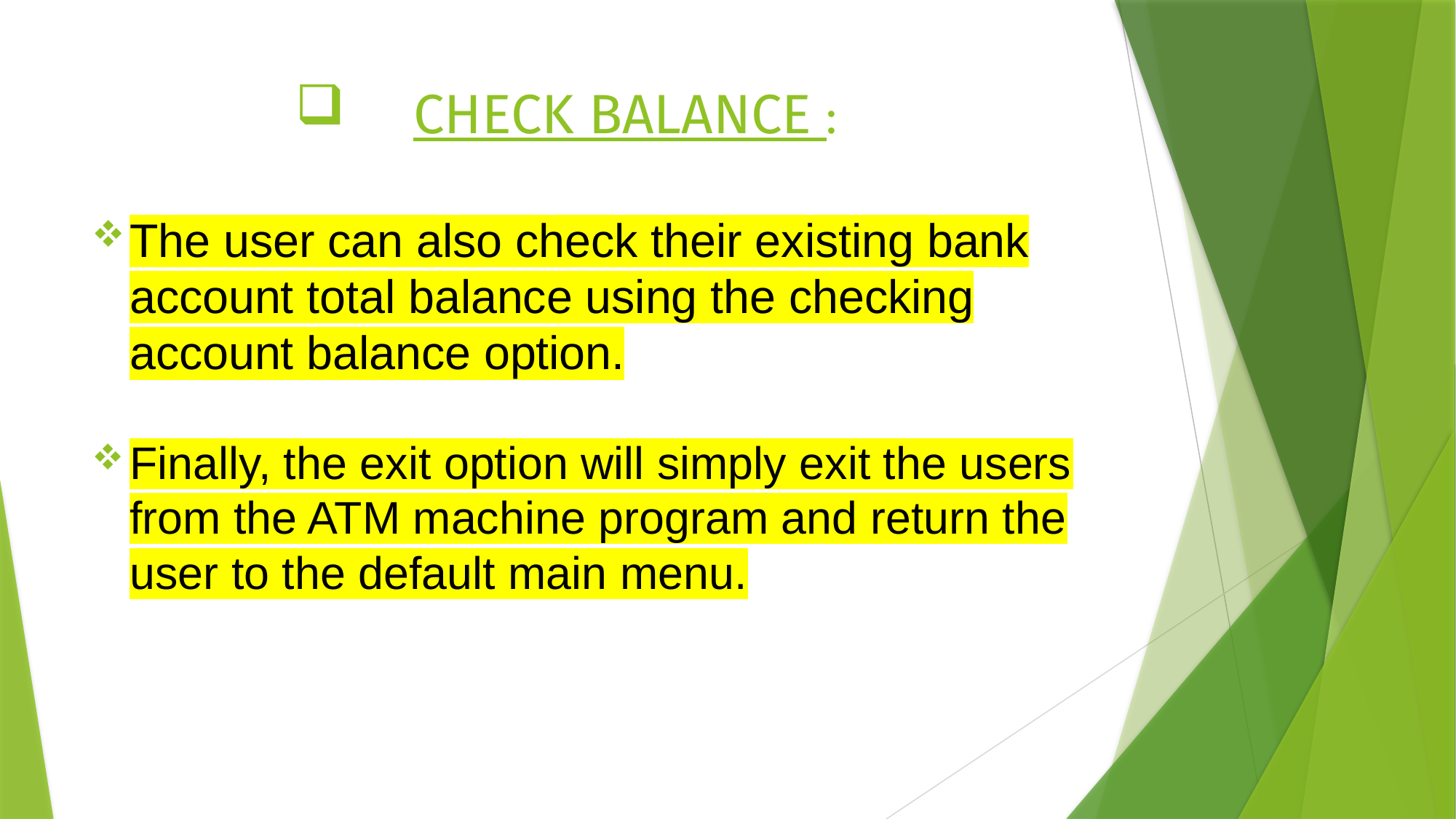

# CHECK BALANCE :
The user can also check their existing bank account total balance using the checking account balance option.

Finally, the exit option will simply exit the users from the ATM machine program and return the user to the default main menu.